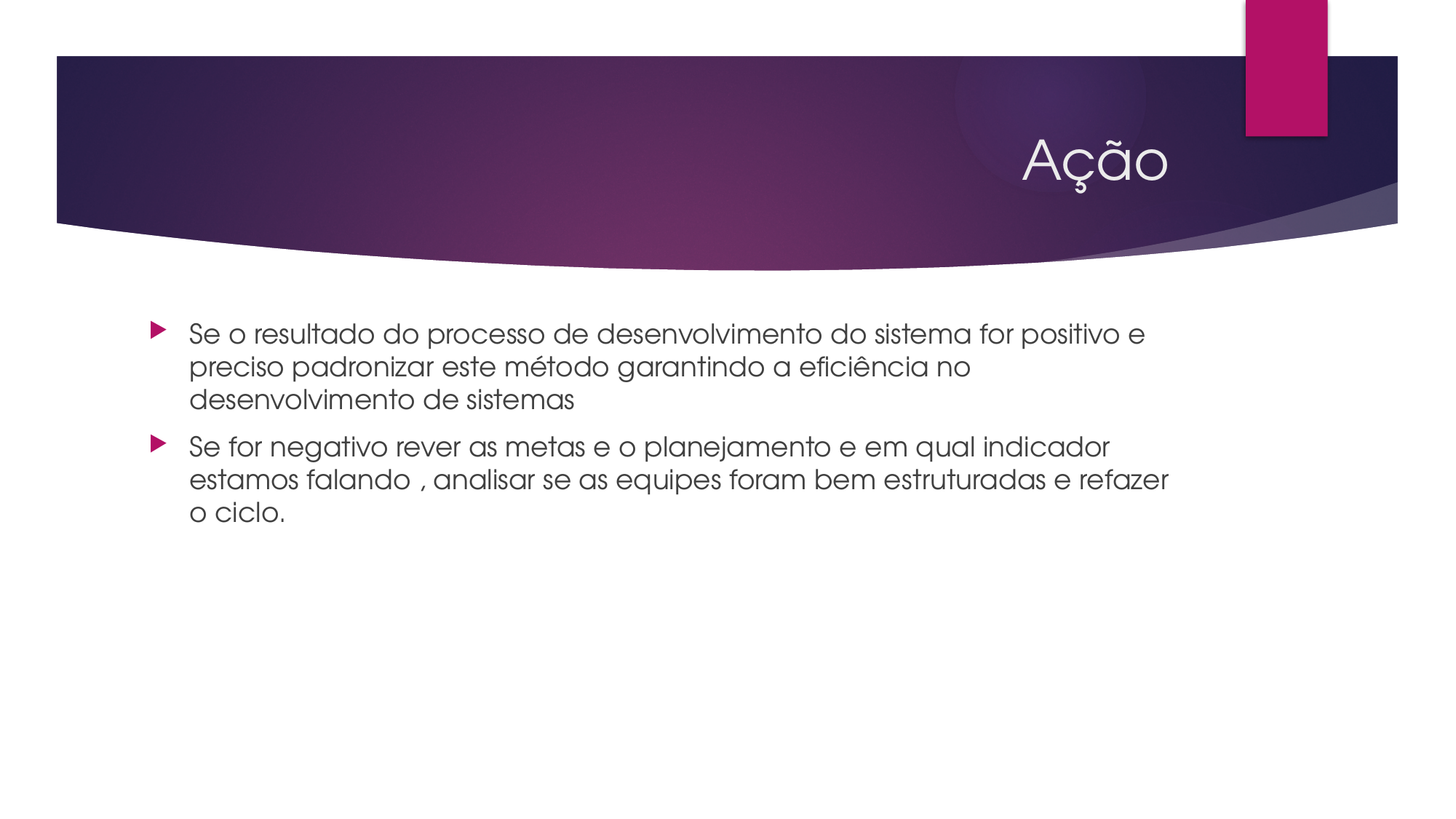

# Ação
Se o resultado do processo de desenvolvimento do sistema for positivo e preciso padronizar este método garantindo a eficiência no desenvolvimento de sistemas
Se for negativo rever as metas e o planejamento e em qual indicador estamos falando , analisar se as equipes foram bem estruturadas e refazer o ciclo.